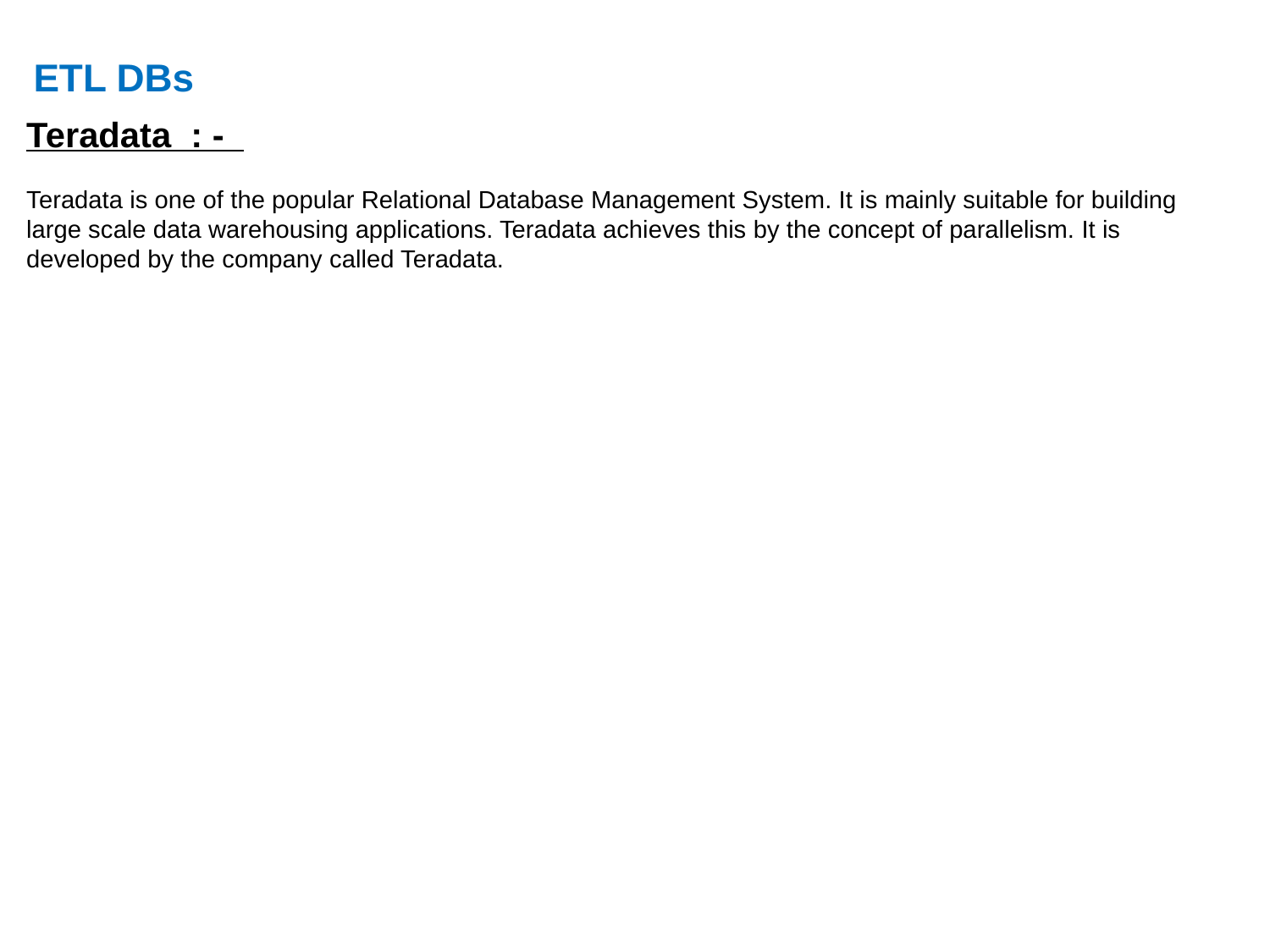

# ETL DBs

Teradata  : -

Teradata is one of the popular Relational Database Management System. It is mainly suitable for building large scale data warehousing applications. Teradata achieves this by the concept of parallelism. It is developed by the company called Teradata.